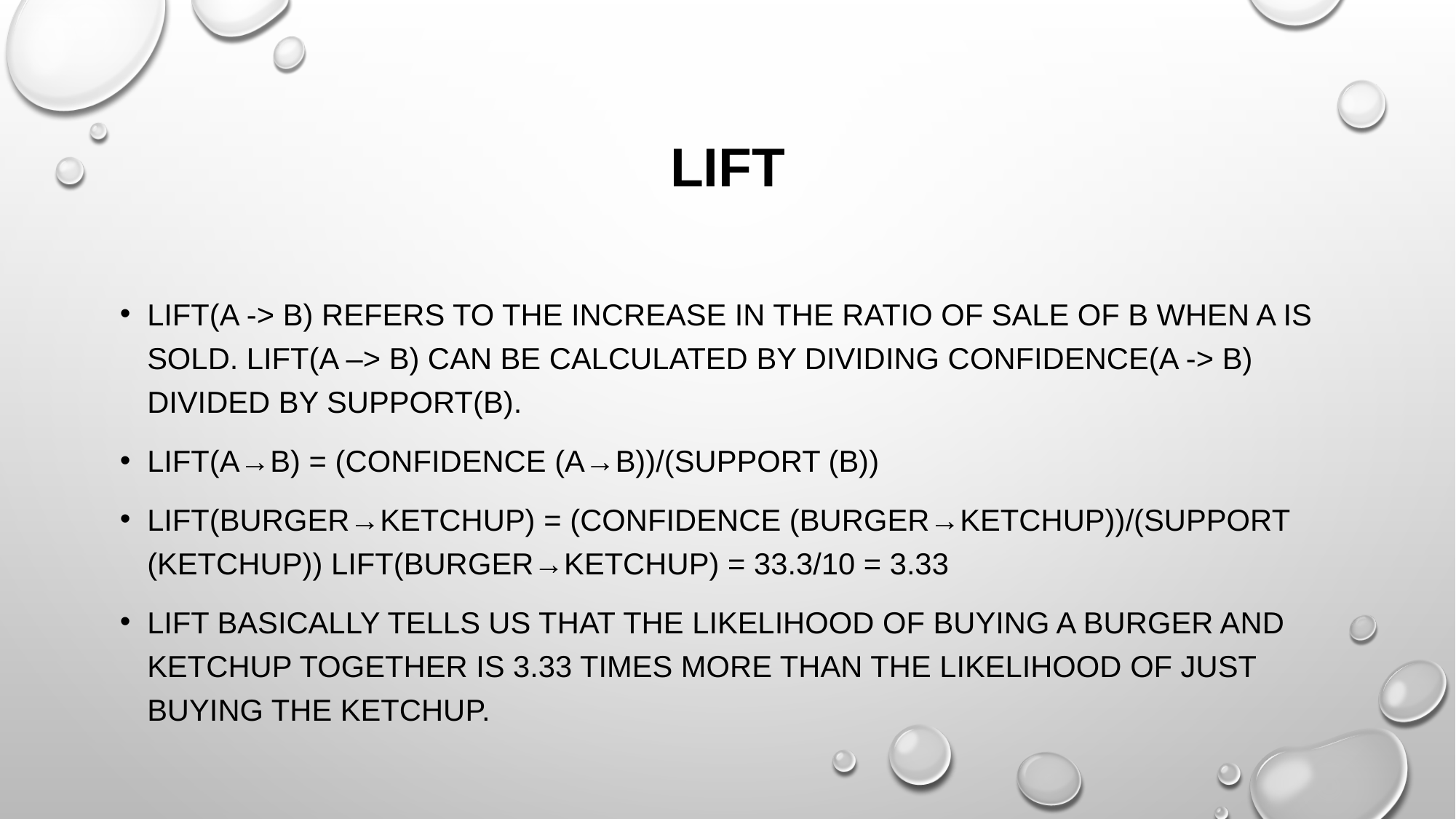

# Lift
Lift(A -> B) refers to the increase in the ratio of sale of B when A is sold. Lift(A –> B) can be calculated by dividing Confidence(A -> B) divided by Support(B).
Lift(A→B) = (Confidence (A→B))/(Support (B))
Lift(Burger→Ketchup) = (Confidence (Burger→Ketchup))/(Support (Ketchup)) Lift(Burger→Ketchup) = 33.3/10 = 3.33
Lift basically tells us that the likelihood of buying a Burger and Ketchup together is 3.33 times more than the likelihood of just buying the ketchup.